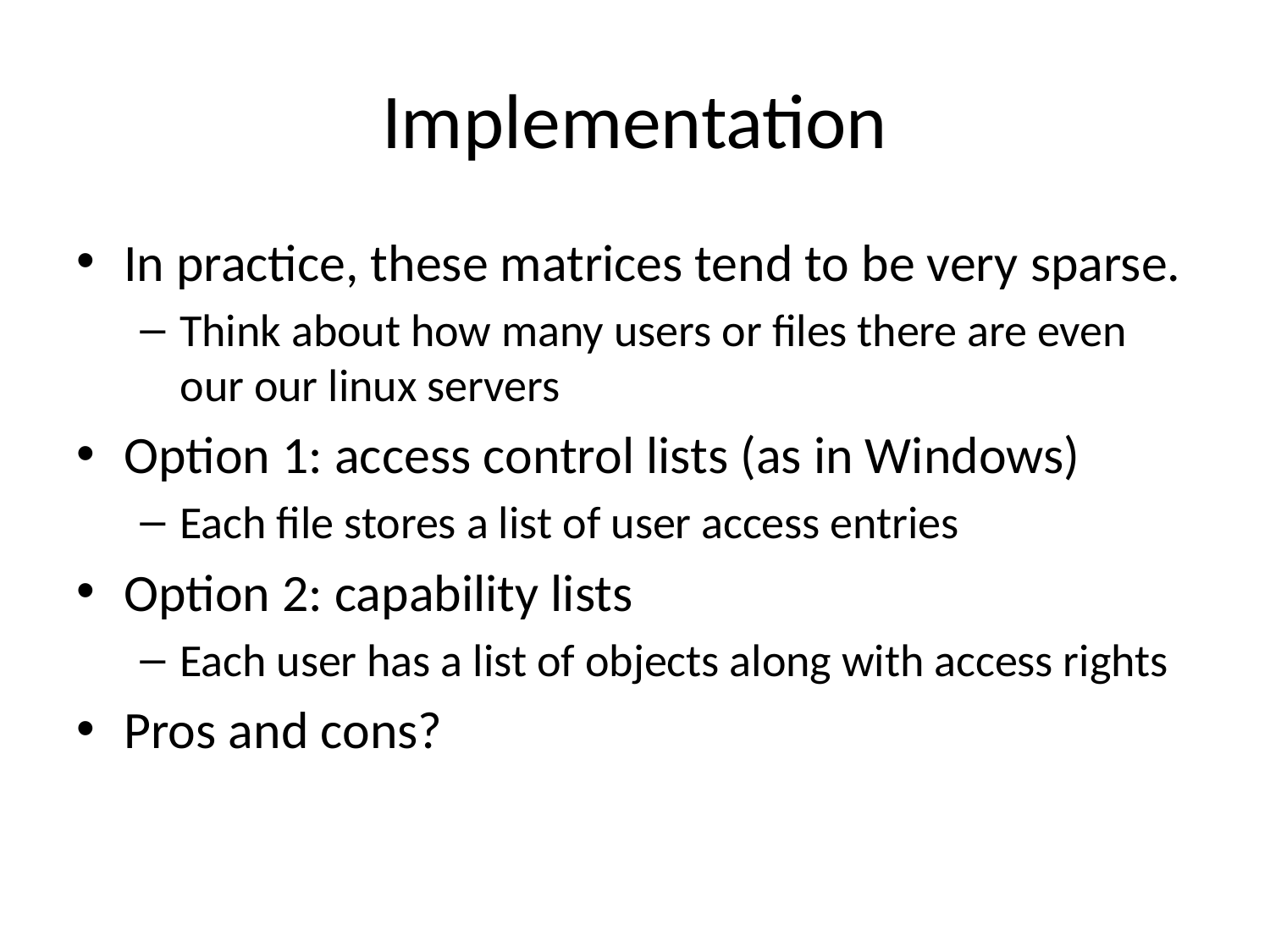

# Implementation
In practice, these matrices tend to be very sparse.
Think about how many users or files there are even our our linux servers
Option 1: access control lists (as in Windows)
Each file stores a list of user access entries
Option 2: capability lists
Each user has a list of objects along with access rights
Pros and cons?